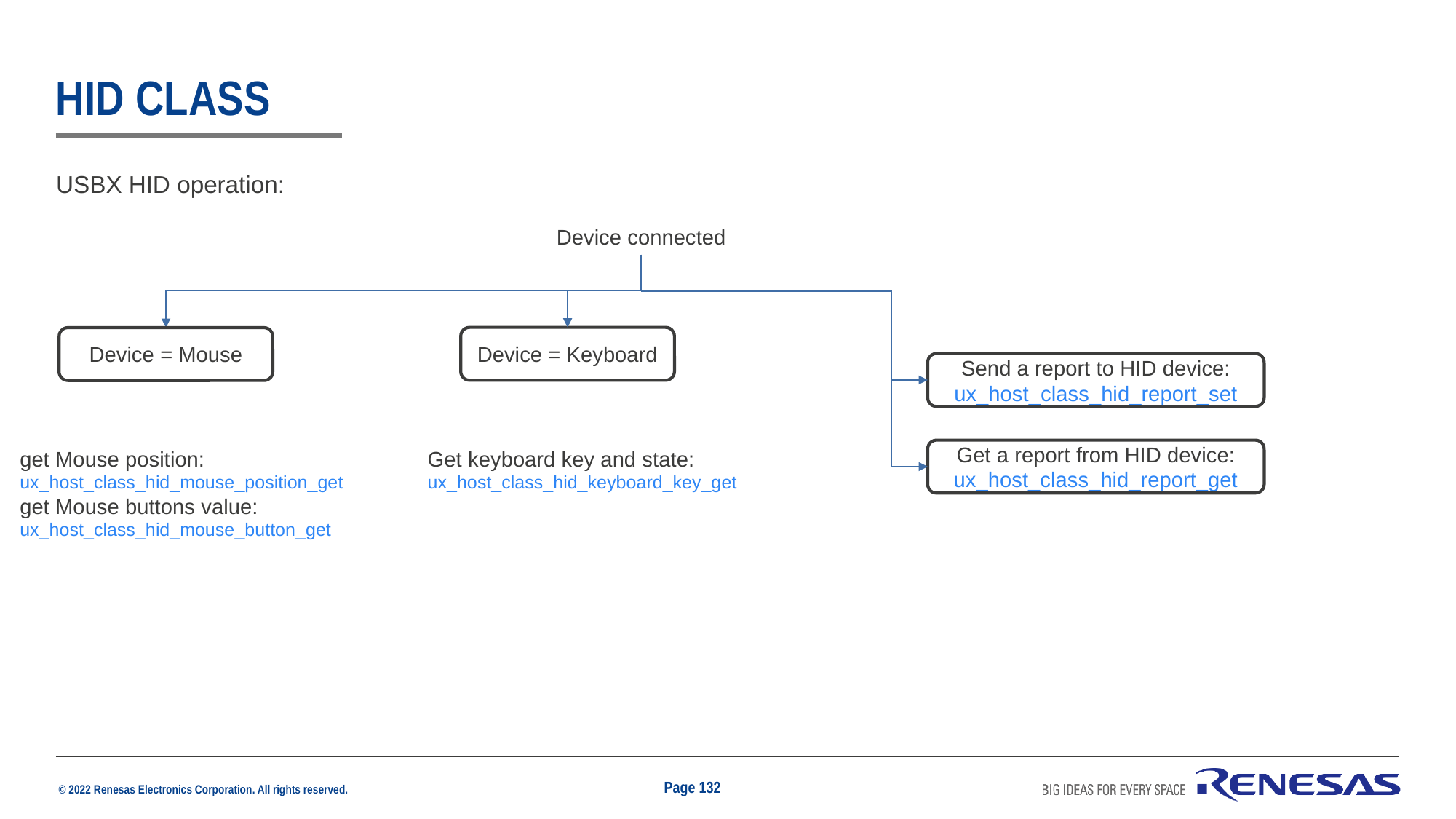

# Hid class
USBX HID operation:
Device connected
Device = Keyboard
Device = Mouse
Send a report to HID device:
ux_host_class_hid_report_set
get Mouse position:
ux_host_class_hid_mouse_position_get
get Mouse buttons value:
ux_host_class_hid_mouse_button_get
Get keyboard key and state:
ux_host_class_hid_keyboard_key_get
Get a report from HID device:
ux_host_class_hid_report_get